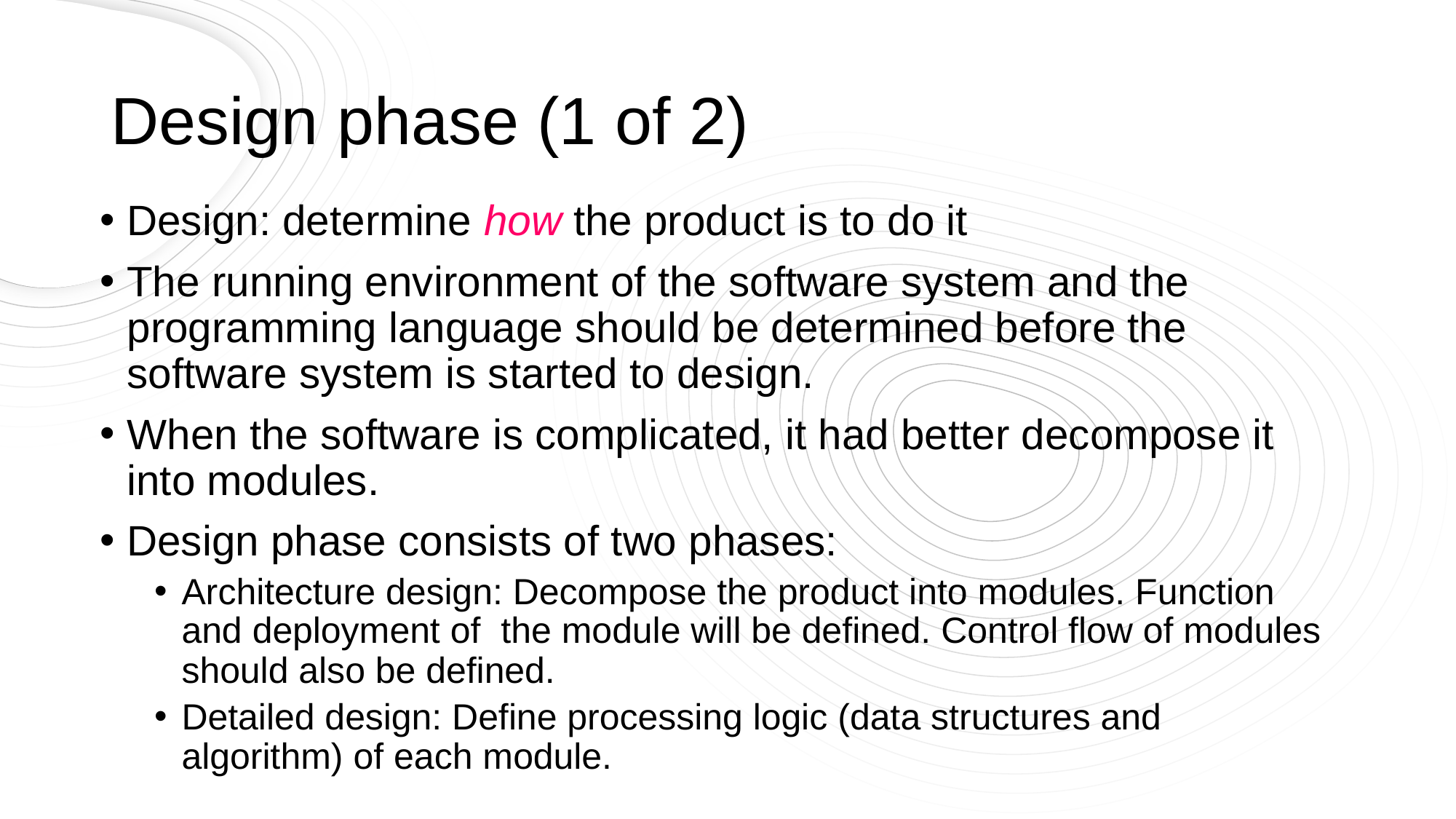

# Design phase (1 of 2)
Design: determine how the product is to do it
The running environment of the software system and the programming language should be determined before the software system is started to design.
When the software is complicated, it had better decompose it into modules.
Design phase consists of two phases:
Architecture design: Decompose the product into modules. Function and deployment of  the module will be defined. Control flow of modules should also be defined.
Detailed design: Define processing logic (data structures and  algorithm) of each module.